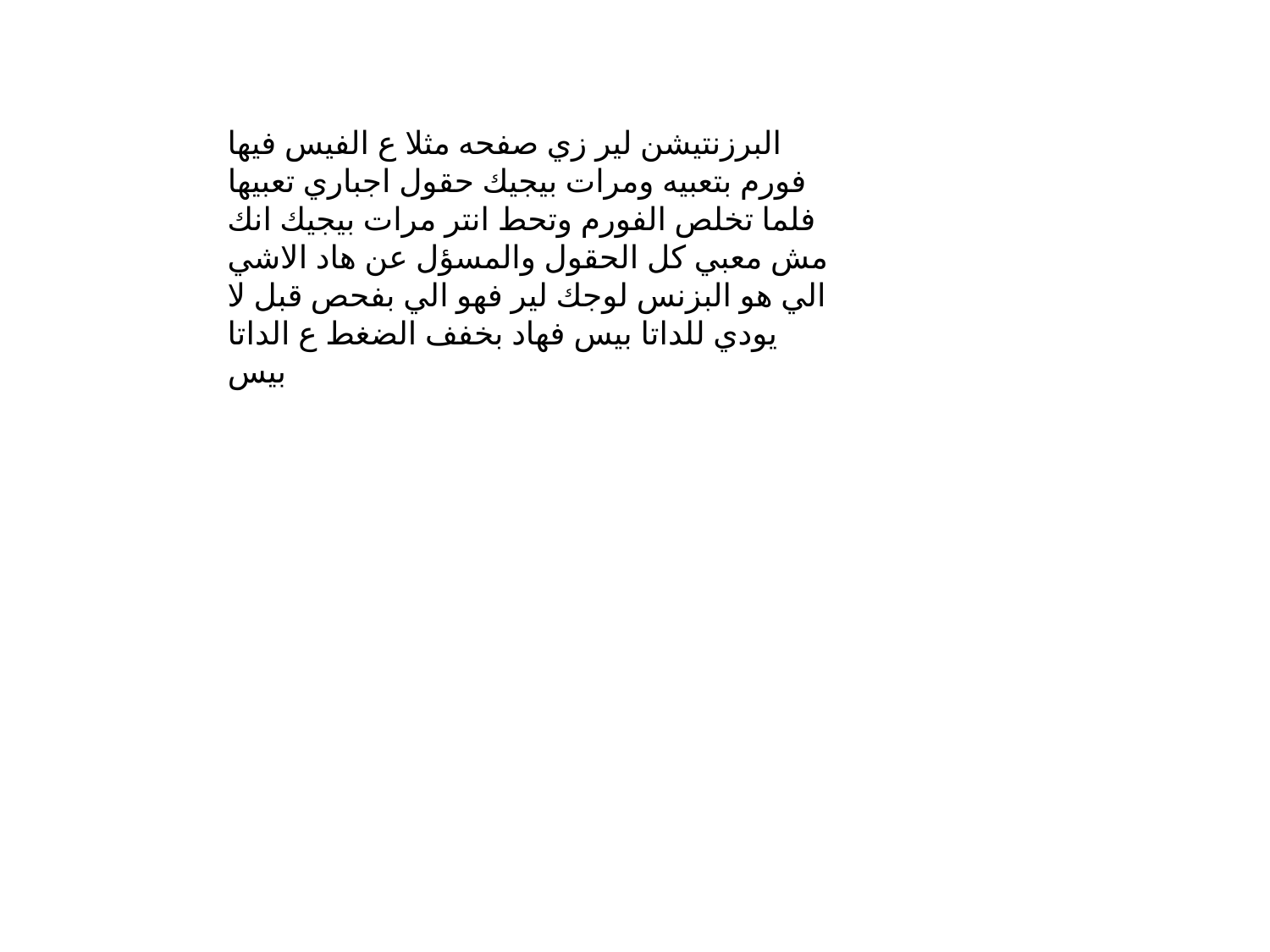

البرزنتيشن لير زي صفحه مثلا ع الفيس فيها فورم بتعبيه ومرات بيجيك حقول اجباري تعبيها فلما تخلص الفورم وتحط انتر مرات بيجيك انك مش معبي كل الحقول والمسؤل عن هاد الاشي الي هو البزنس لوجك لير فهو الي بفحص قبل لا يودي للداتا بيس فهاد بخفف الضغط ع الداتا بيس